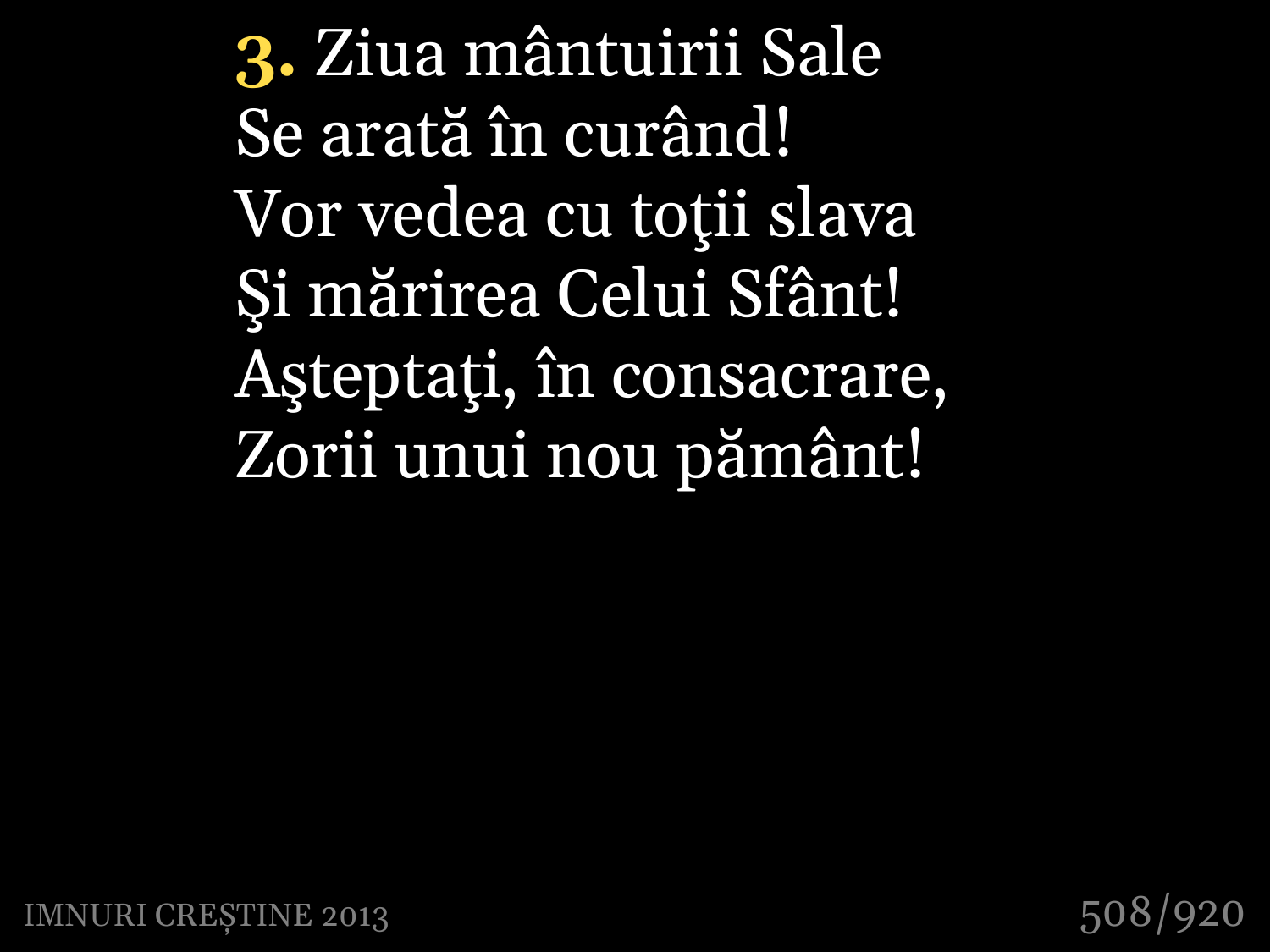

3. Ziua mântuirii Sale
Se arată în curând!
Vor vedea cu toţii slava
Şi mărirea Celui Sfânt!
Aşteptaţi, în consacrare,
Zorii unui nou pământ!
508/920
IMNURI CREȘTINE 2013